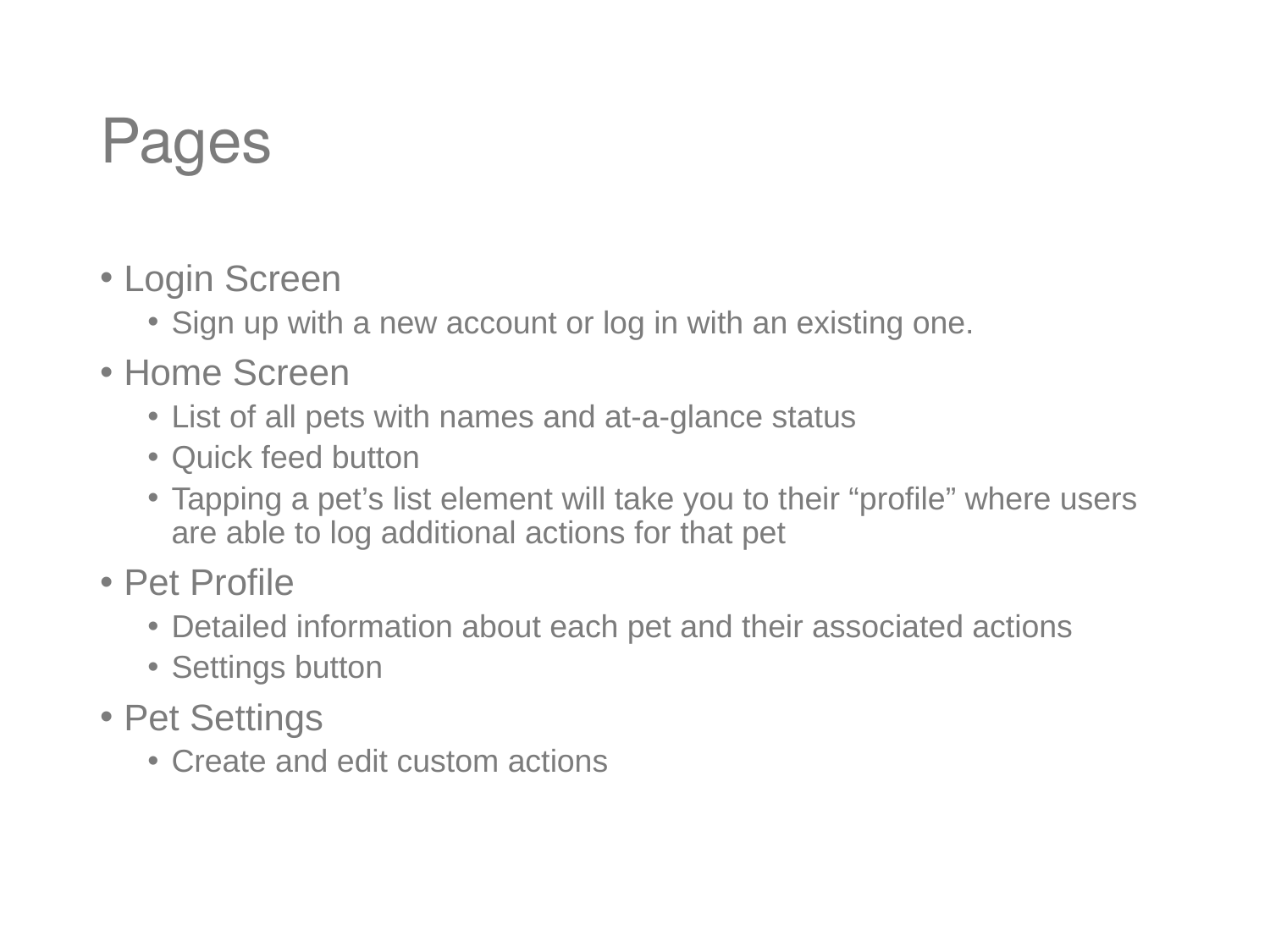

# Pages
Login Screen
Sign up with a new account or log in with an existing one.
Home Screen
List of all pets with names and at-a-glance status
Quick feed button
Tapping a pet’s list element will take you to their “profile” where users are able to log additional actions for that pet
Pet Profile
Detailed information about each pet and their associated actions
Settings button
Pet Settings
Create and edit custom actions